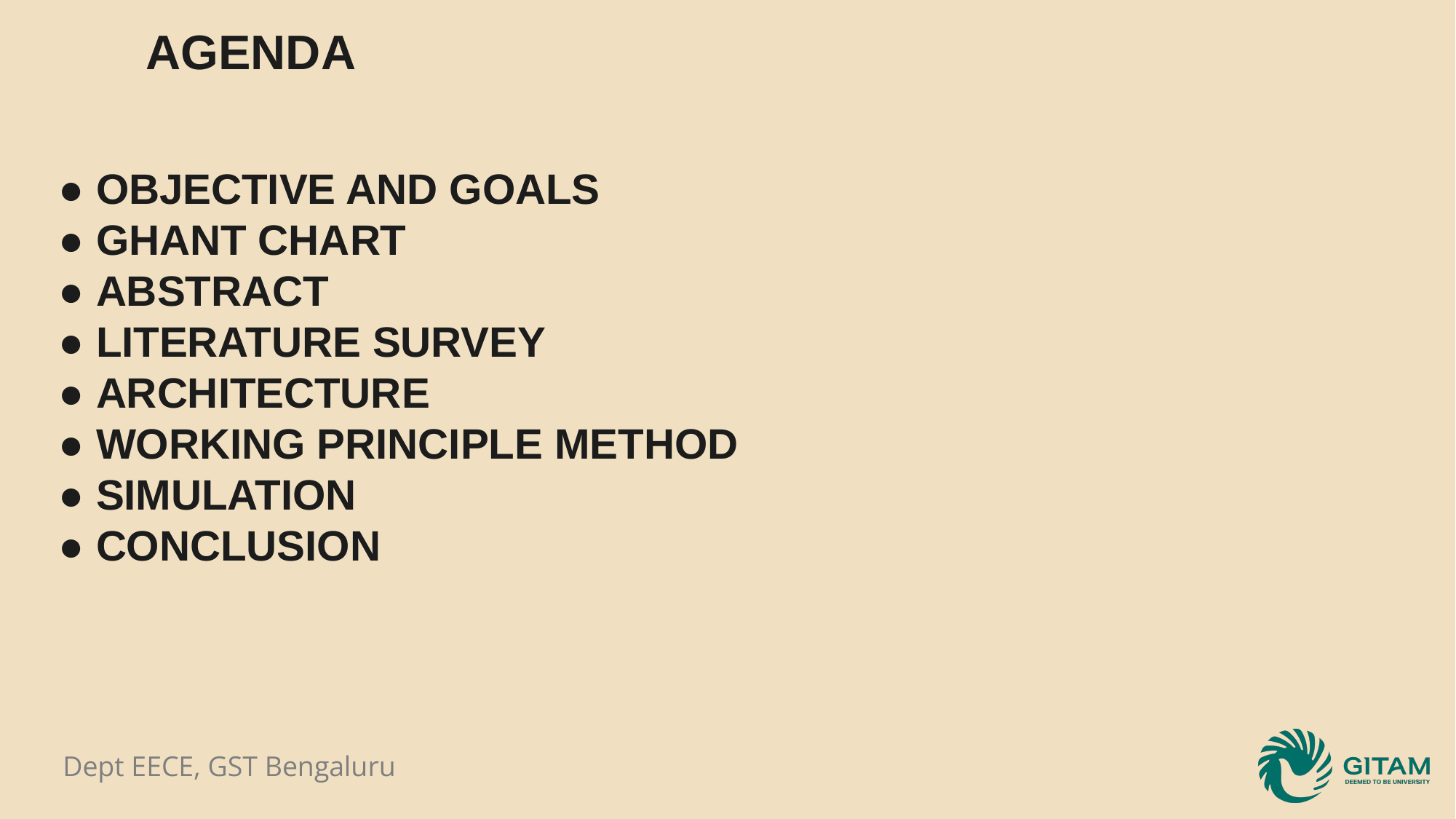

AGENDA
 ● OBJECTIVE AND GOALS
 ● GHANT CHART
 ● ABSTRACT
 ● LITERATURE SURVEY
 ● ARCHITECTURE
 ● WORKING PRINCIPLE METHOD
 ● SIMULATION
 ● CONCLUSION